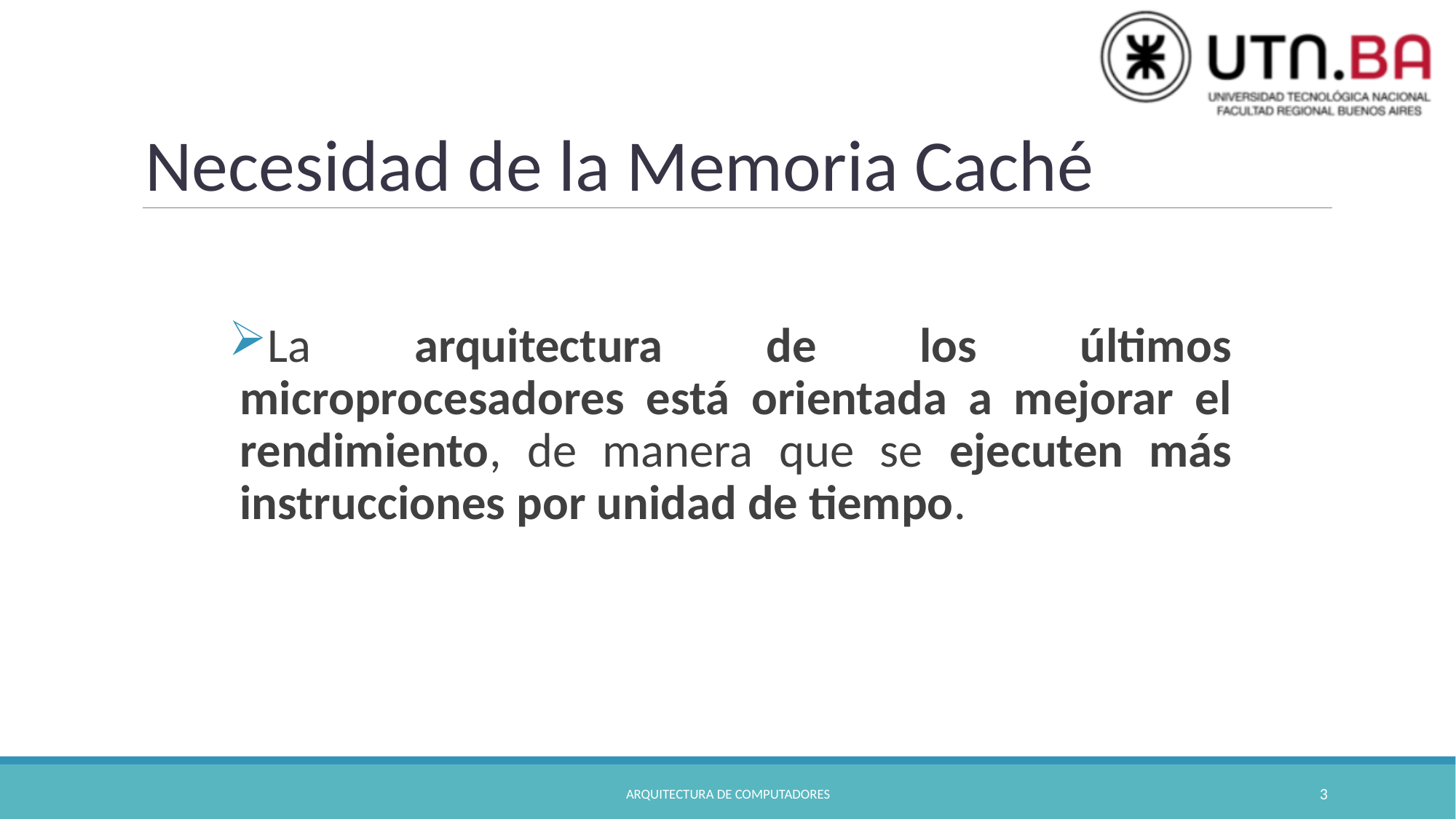

Necesidad de la Memoria Caché
La arquitectura de los últimos microprocesadores está orientada a mejorar el rendimiento, de manera que se ejecuten más instrucciones por unidad de tiempo.

Arquitectura de Computadores
3